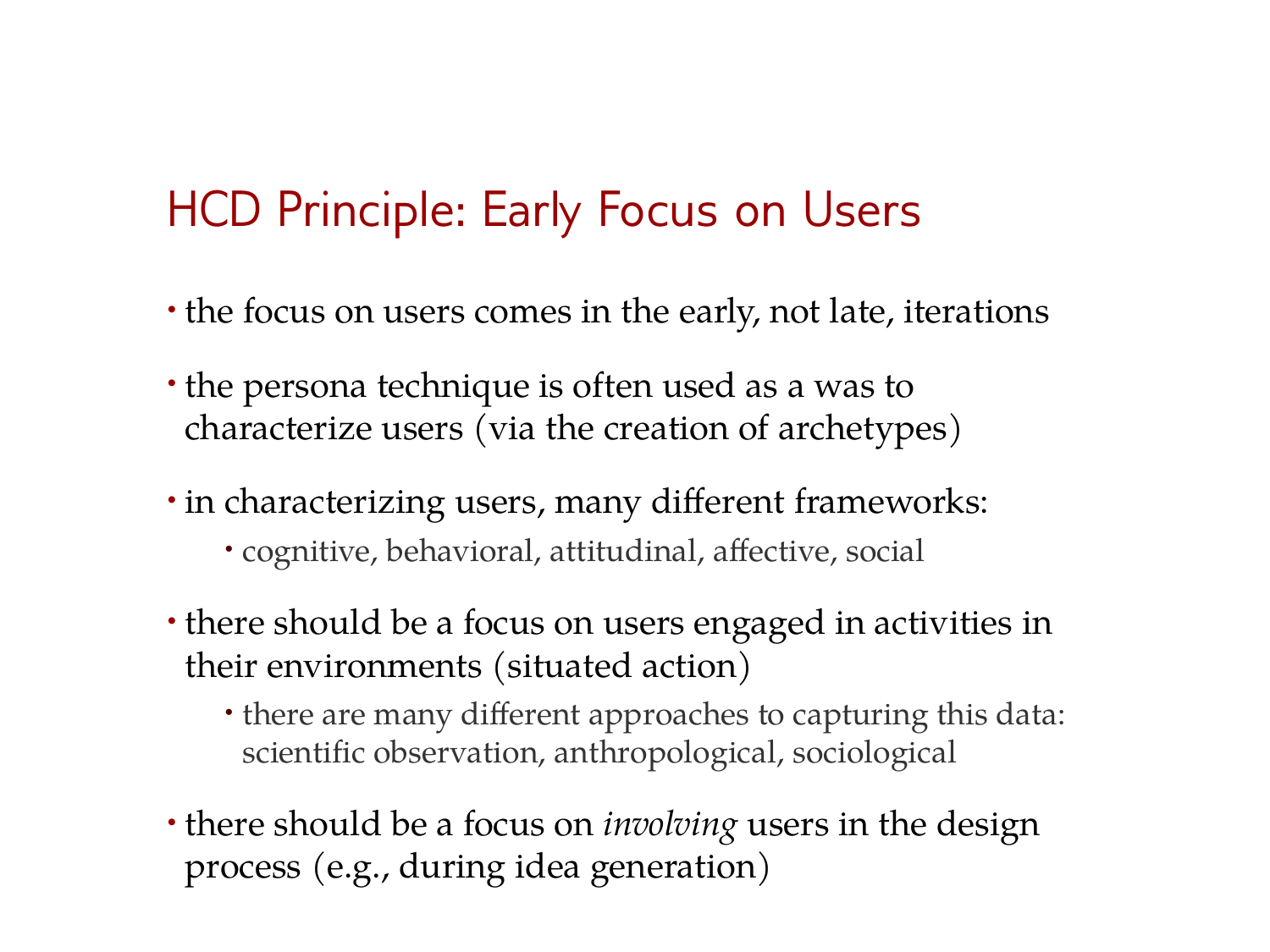

# HCD Principle: Early Focus on Users
the focus on users comes in the early, not late, iterations
the persona technique is often used as a was to characterize users (via the creation of archetypes)
in characterizing users, many different frameworks:
cognitive, behavioral, attitudinal, affective, social
there should be a focus on users engaged in activities in their environments (situated action)
there are many different approaches to capturing this data: scientific observation, anthropological, sociological
there should be a focus on involving users in the design process (e.g., during idea generation)